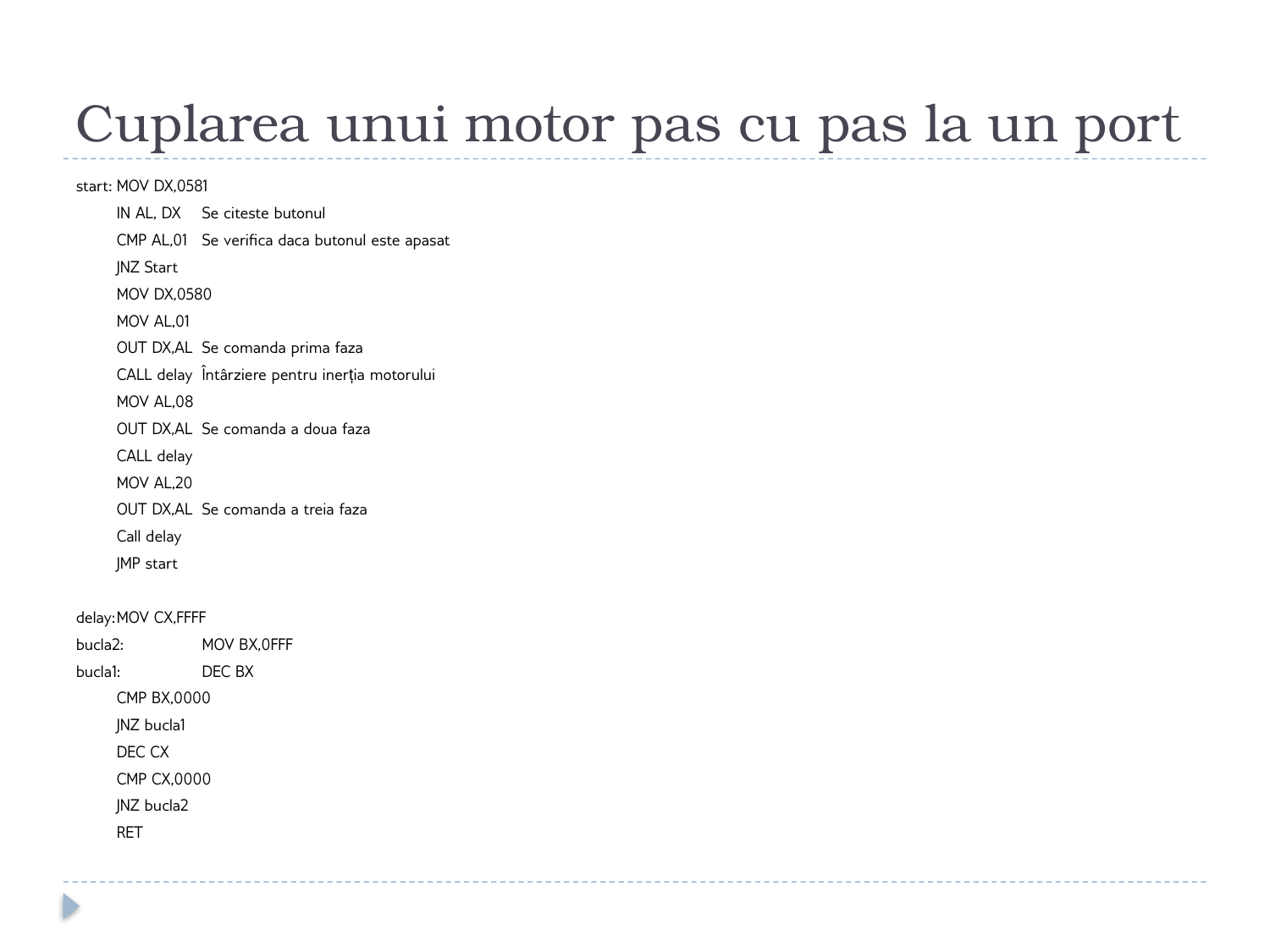

# Cuplarea unui motor pas cu pas la un port
start:	MOV DX,0581
	IN AL, DX			Se citeste butonul
	CMP AL,01			Se verifica daca butonul este apasat
	JNZ Start
	MOV DX,0580
	MOV AL,01
	OUT DX,AL			Se comanda prima faza
	CALL delay			Întârziere pentru inerția motorului
	MOV AL,08
	OUT DX,AL			Se comanda a doua faza
	CALL delay
	MOV AL,20
	OUT DX,AL			Se comanda a treia faza
	Call delay
	JMP start

delay:	MOV CX,FFFF
bucla2:	MOV BX,0FFF
bucla1:	DEC BX
	CMP BX,0000
	JNZ bucla1
	DEC CX
	CMP CX,0000
	JNZ bucla2
	RET